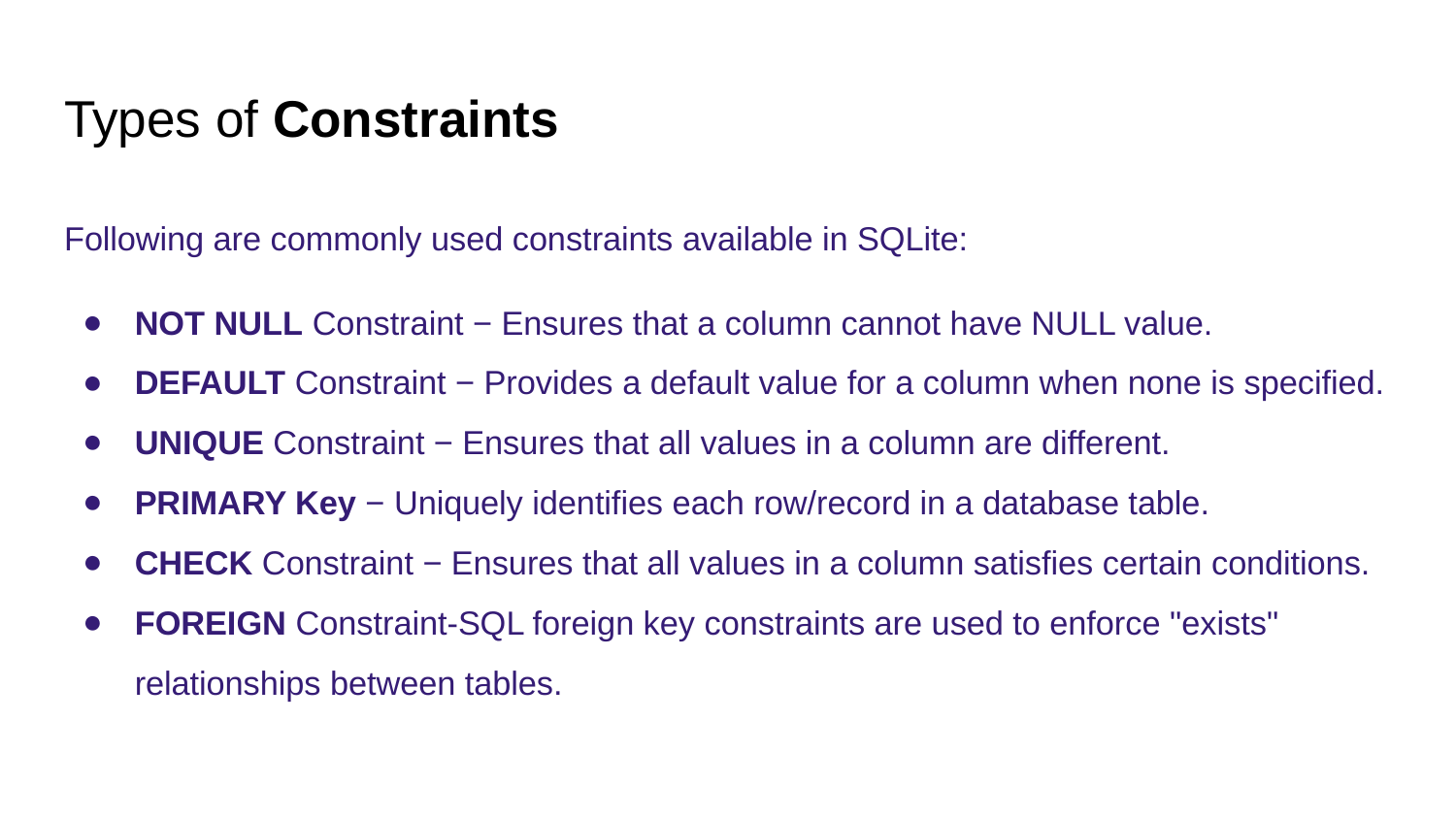

# Types of Constraints
Following are commonly used constraints available in SQLite:
NOT NULL Constraint − Ensures that a column cannot have NULL value.
DEFAULT Constraint − Provides a default value for a column when none is specified.
UNIQUE Constraint − Ensures that all values in a column are different.
PRIMARY Key − Uniquely identifies each row/record in a database table.
CHECK Constraint − Ensures that all values in a column satisfies certain conditions.
FOREIGN Constraint-SQL foreign key constraints are used to enforce "exists" relationships between tables.